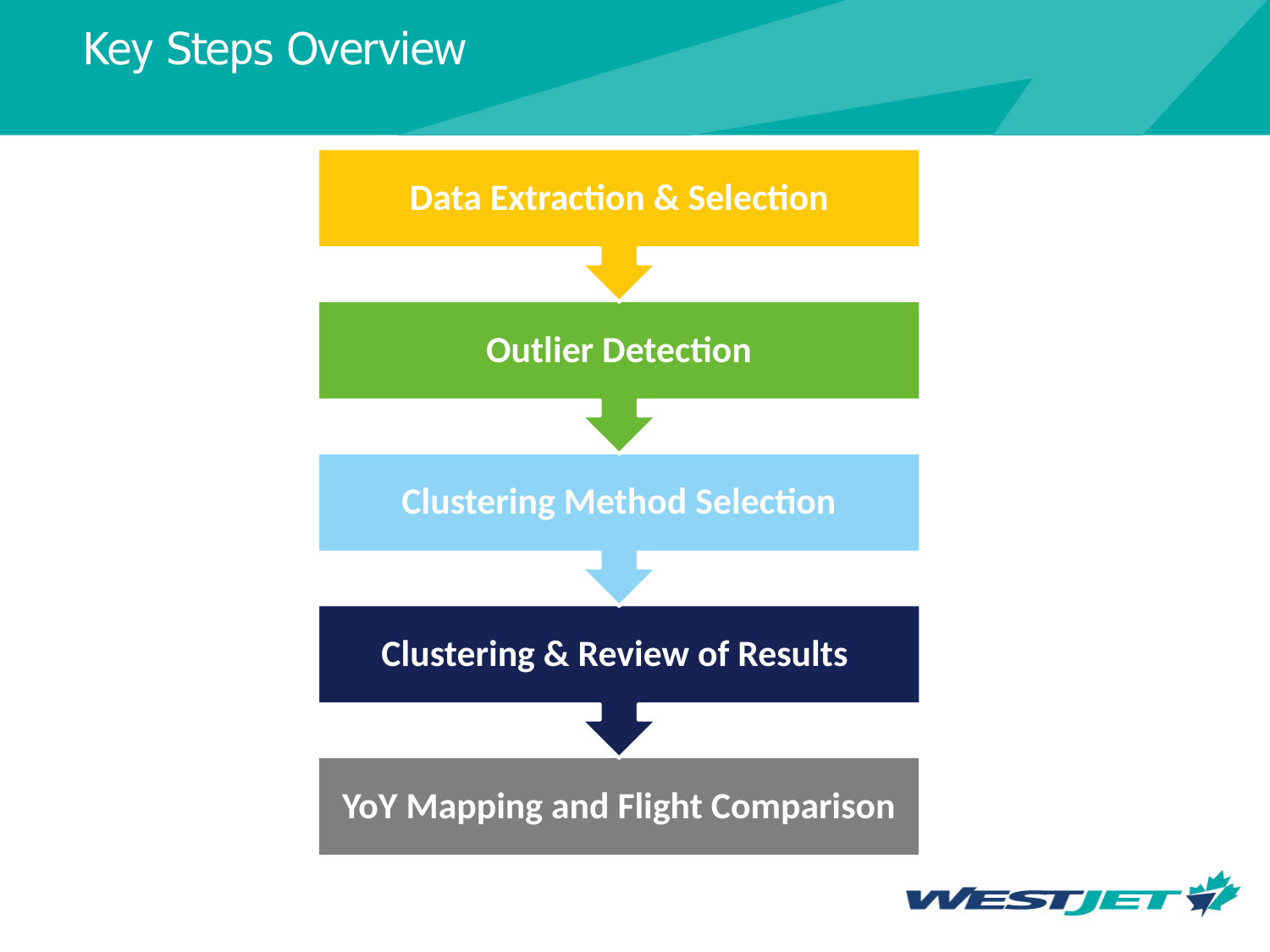

# Key Steps Overview
YoY Mapping and Flight Comparison
Clustering & Review of Results
Clustering Method Selection
Outlier Detection
Data Extraction & Selection